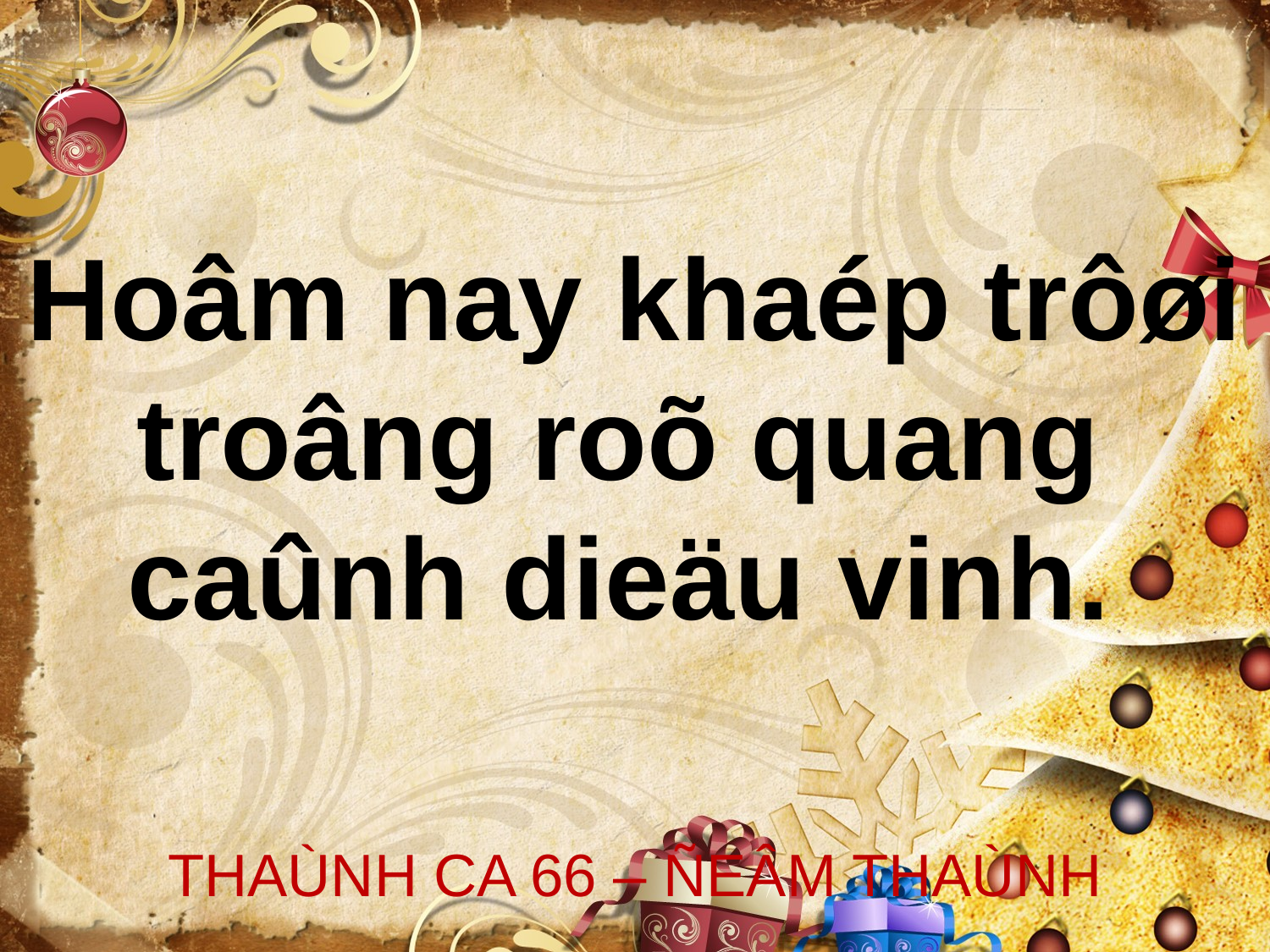

Hoâm nay khaép trôøi troâng roõ quang
caûnh dieäu vinh.
THAÙNH CA 66 – ÑEÂM THAÙNH